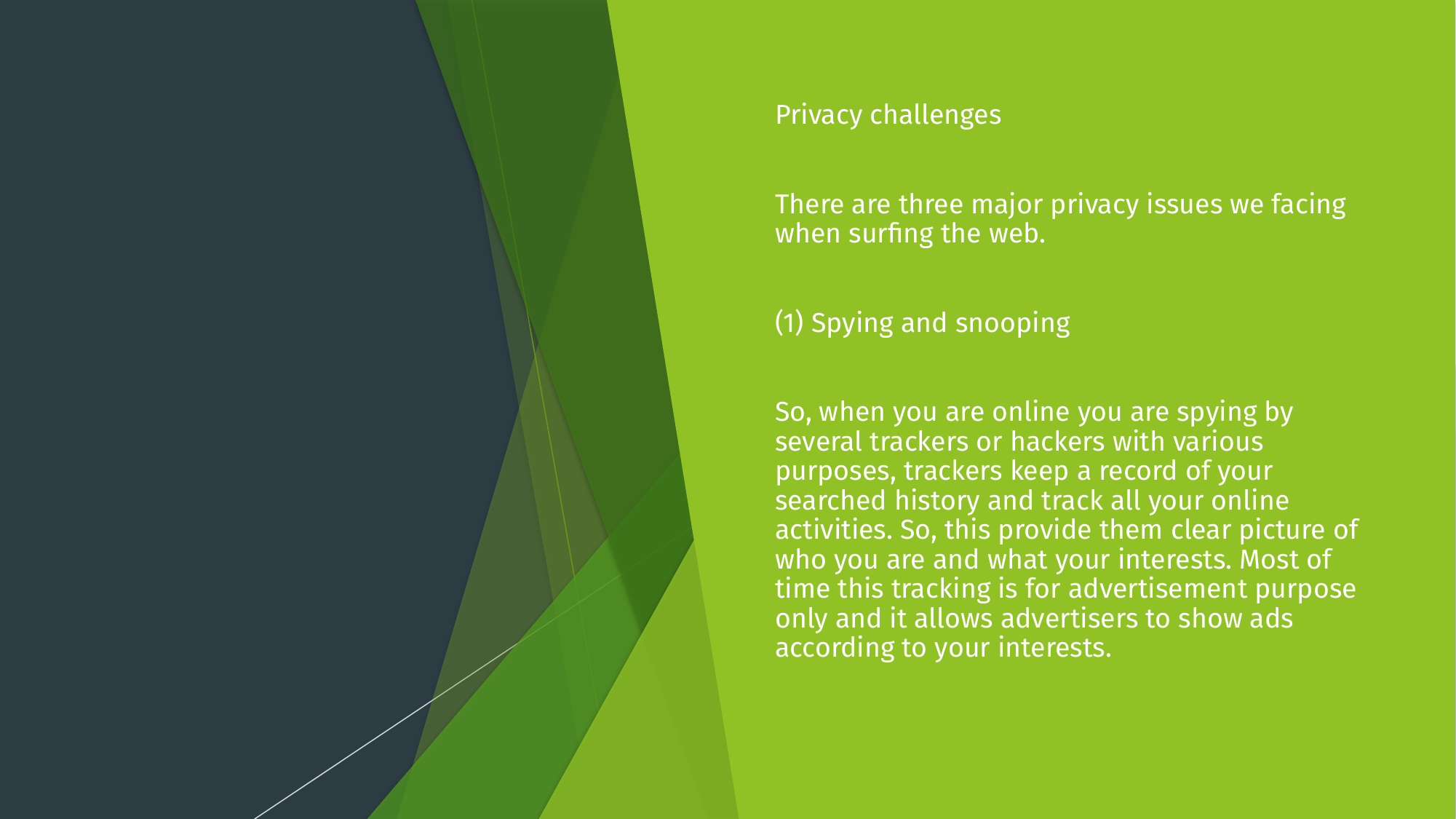

Privacy challenges

There are three major privacy issues we facing when surfing the web.

(1) Spying and snooping

So, when you are online you are spying by several trackers or hackers with various purposes, trackers keep a record of your searched history and track all your online activities. So, this provide them clear picture of who you are and what your interests. Most of time this tracking is for advertisement purpose only and it allows advertisers to show ads according to your interests.